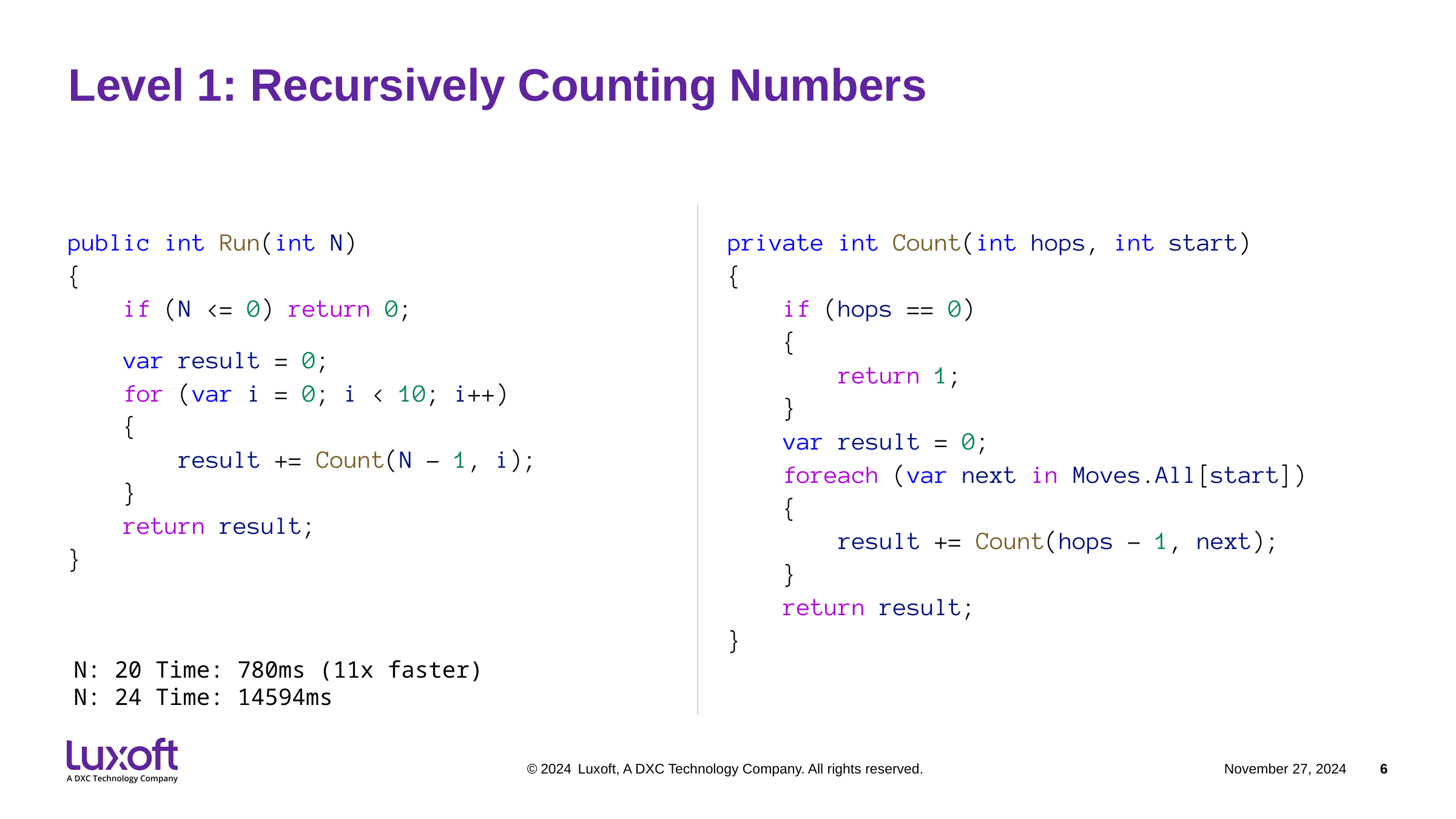

# Level 1: Recursively Counting Numbers

private int Count(int hops, int start)
{
    if (hops == 0)
    {
        return 1;
    }
    var result = 0;
    foreach (var next in Moves.All[start])
    {
        result += Count(hops - 1, next);
    }
    return result;
}

public int Run(int N)
{
    if (N <= 0) return 0;
    var result = 0;
    for (var i = 0; i < 10; i++)
    {
        result += Count(N - 1, i);
    }
    return result;
}
N: 20 Time: 780ms (11x faster)
N: 24 Time: 14594ms